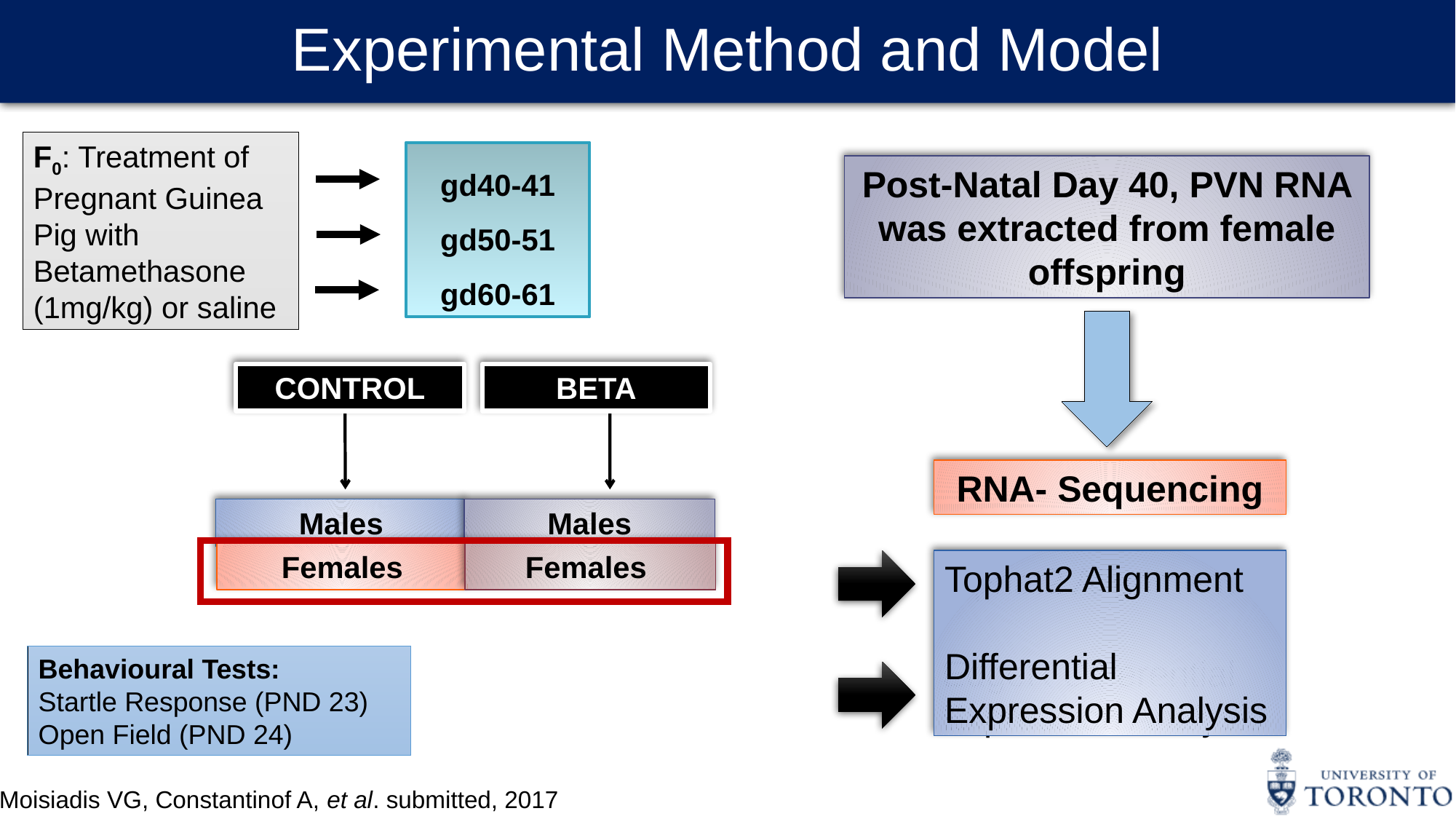

Experimental Method and Model
F0: Treatment of Pregnant Guinea Pig with Betamethasone (1mg/kg) or saline
gd40-41
gd50-51
gd60-61
Post-Natal Day 40, PVN RNA was extracted from female offspring

RNA- Sequencing

Tophat2 Alignment

Differential Expression Analysis
Tophat2 Alignment
EdgeR Differential Expression Analysis

CONTROL
BETA
Males
Males
Females
Females

Behavioural Tests:
Startle Response (PND 23)
Open Field (PND 24)
Moisiadis VG, Constantinof A, et al. submitted, 2017